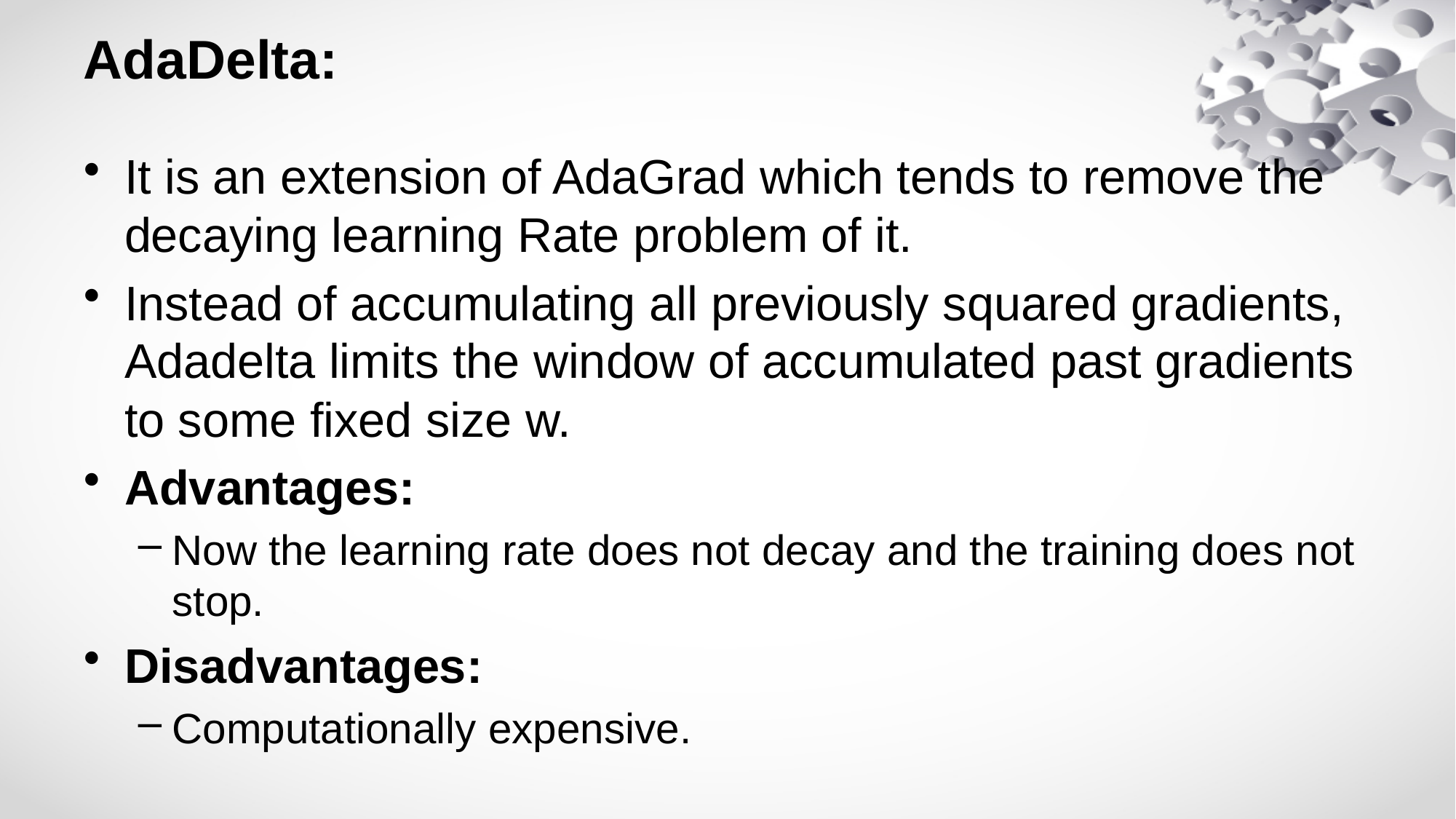

# AdaDelta:
It is an extension of AdaGrad which tends to remove the decaying learning Rate problem of it.
Instead of accumulating all previously squared gradients, Adadelta limits the window of accumulated past gradients to some fixed size w.
Advantages:
Now the learning rate does not decay and the training does not stop.
Disadvantages:
Computationally expensive.